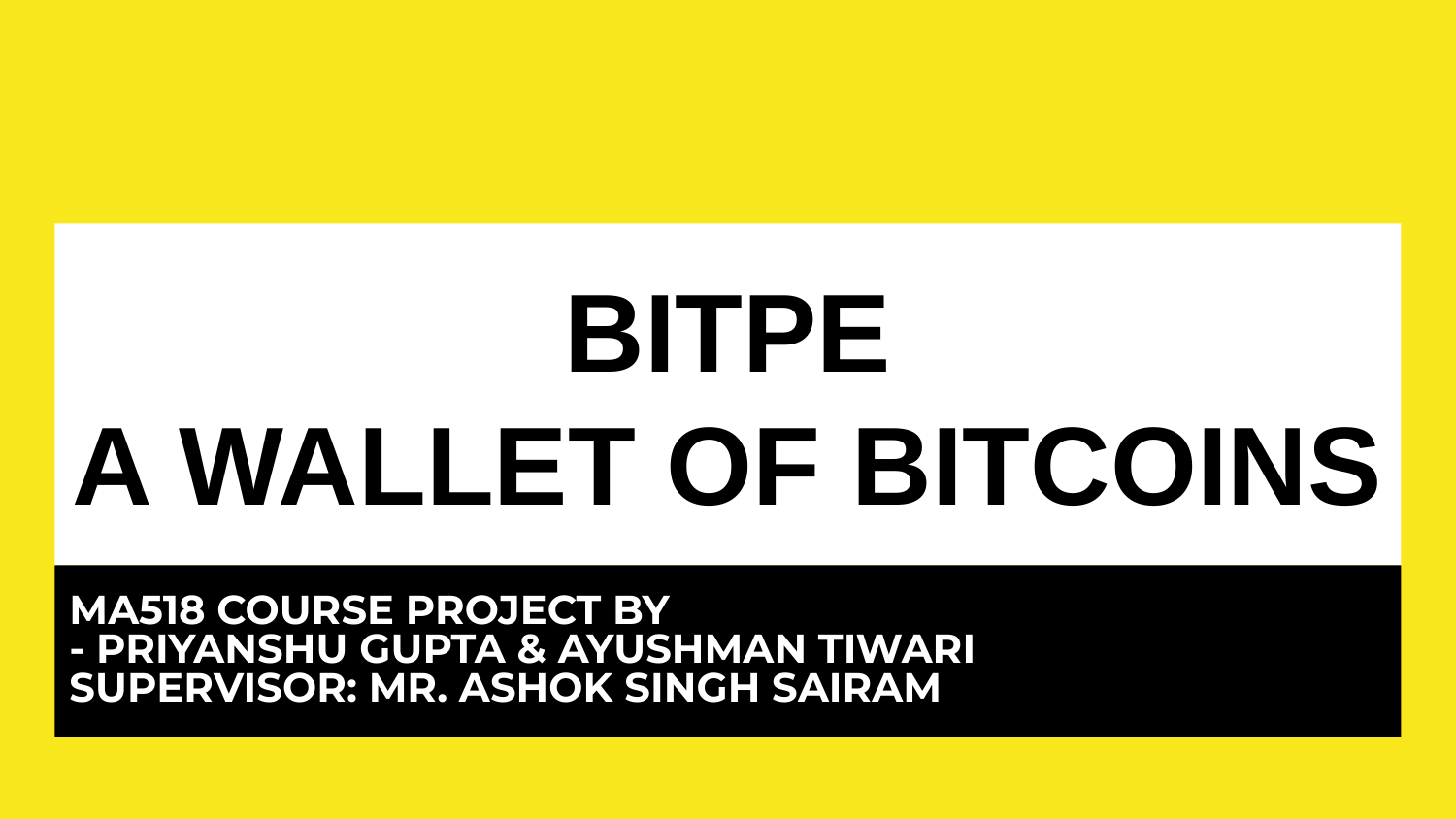

# BITPE
A WALLET OF BITCOINS
MA518 COURSE PROJECT BY
- PRIYANSHU GUPTA & AYUSHMAN TIWARI
SUPERVISOR: MR. ASHOK SINGH SAIRAM